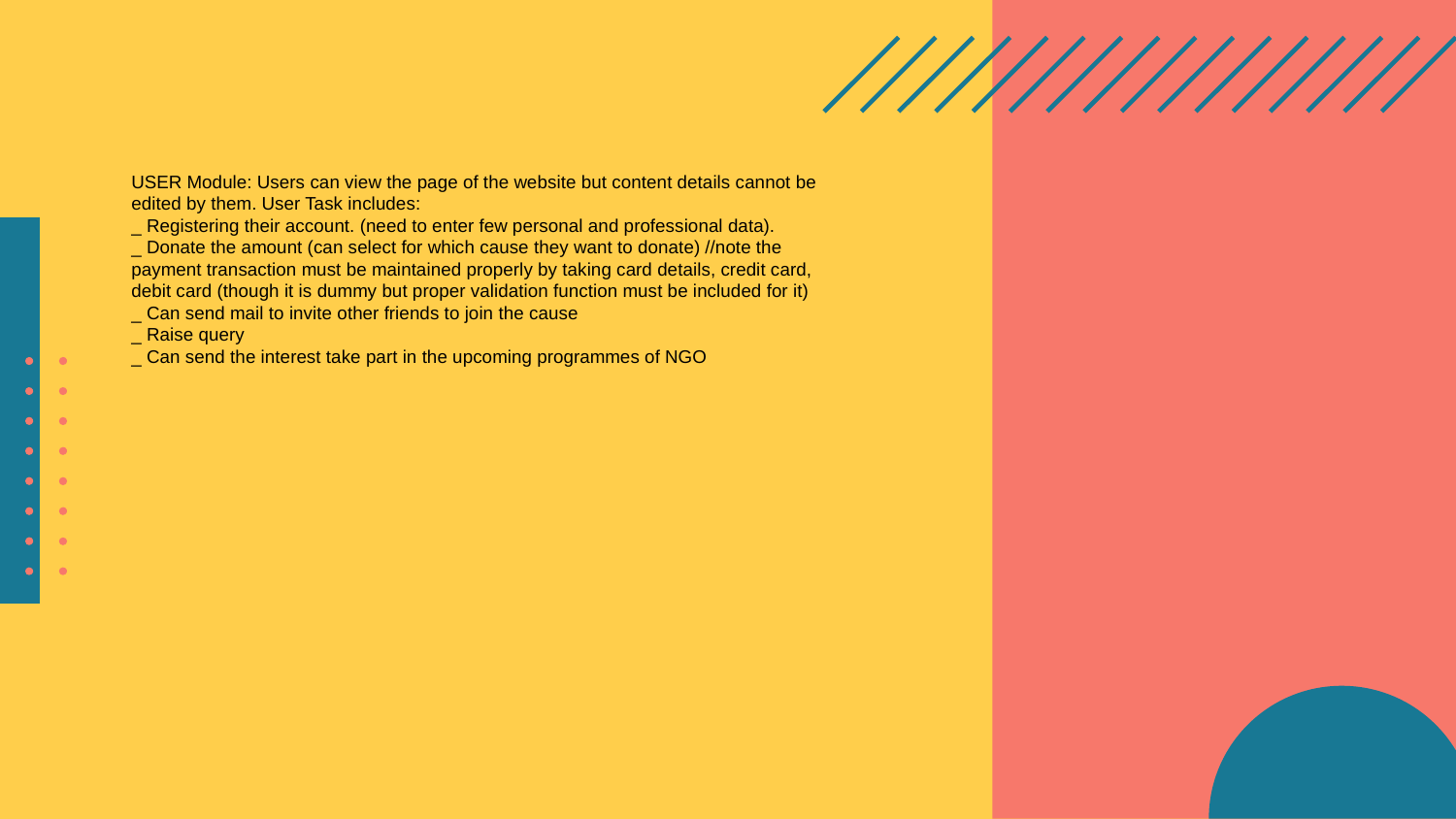

USER Module: Users can view the page of the website but content details cannot be
edited by them. User Task includes:
_ Registering their account. (need to enter few personal and professional data).
_ Donate the amount (can select for which cause they want to donate) //note the
payment transaction must be maintained properly by taking card details, credit card,
debit card (though it is dummy but proper validation function must be included for it)
_ Can send mail to invite other friends to join the cause
_ Raise query
_ Can send the interest take part in the upcoming programmes of NGO